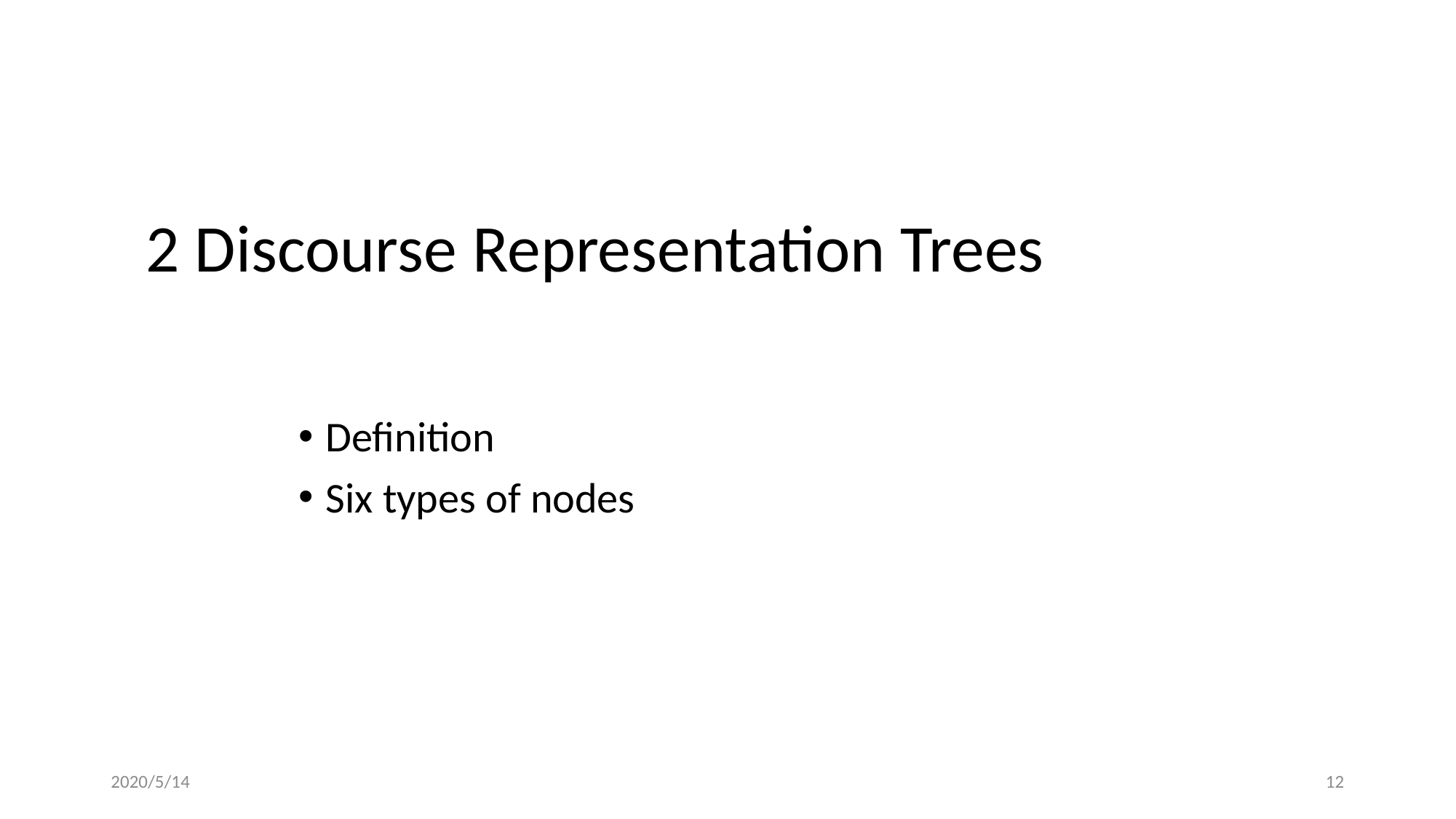

# 2 Discourse Representation Trees
Definition
Six types of nodes
2020/5/14
12